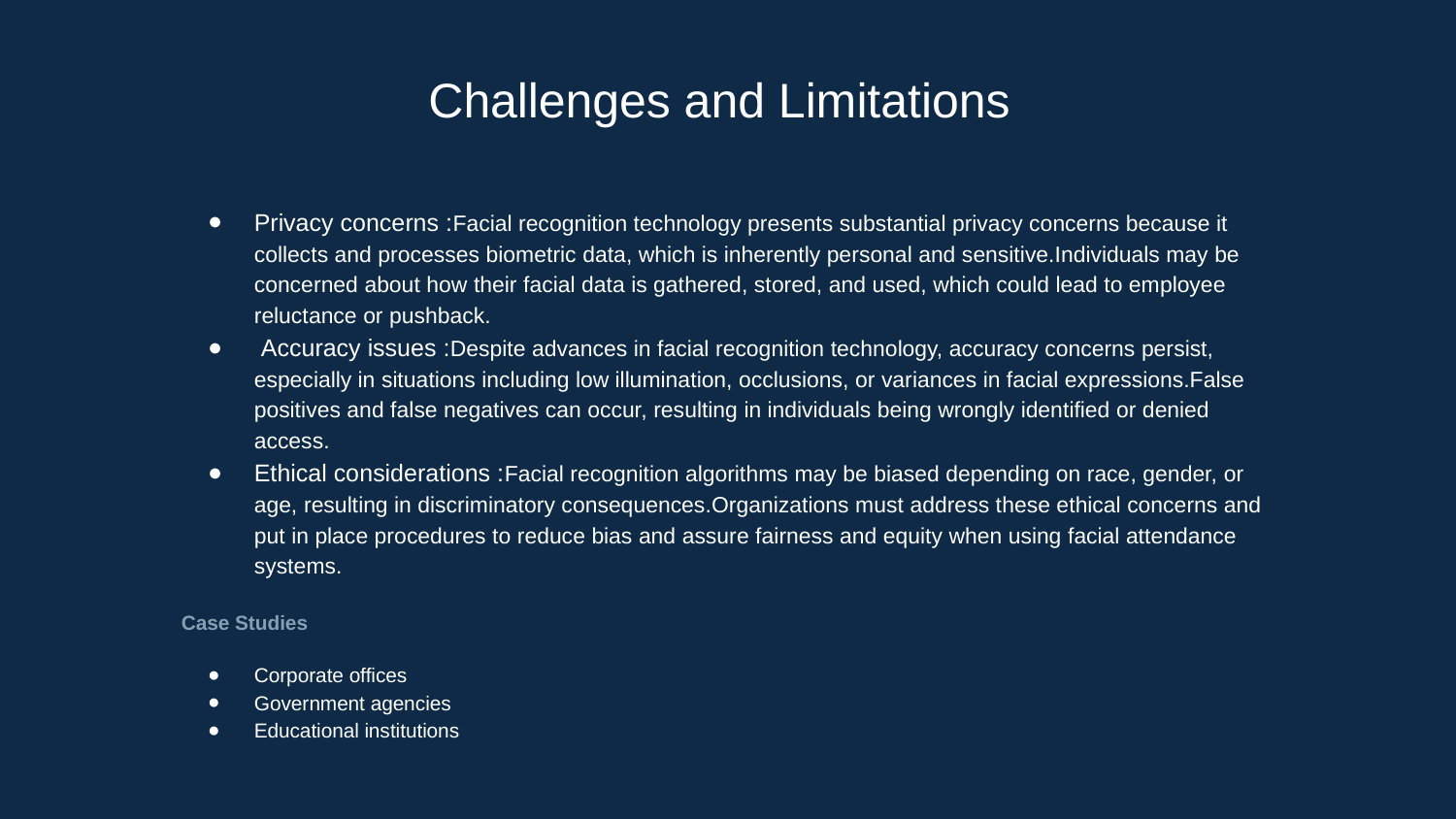

Challenges and Limitations

Privacy concerns :Facial recognition technology presents substantial privacy concerns because it collects and processes biometric data, which is inherently personal and sensitive.Individuals may be concerned about how their facial data is gathered, stored, and used, which could lead to employee reluctance or pushback.
 Accuracy issues :Despite advances in facial recognition technology, accuracy concerns persist, especially in situations including low illumination, occlusions, or variances in facial expressions.False positives and false negatives can occur, resulting in individuals being wrongly identified or denied access.
Ethical considerations :Facial recognition algorithms may be biased depending on race, gender, or age, resulting in discriminatory consequences.Organizations must address these ethical concerns and put in place procedures to reduce bias and assure fairness and equity when using facial attendance systems.
Case Studies
Corporate offices
Government agencies
Educational institutions